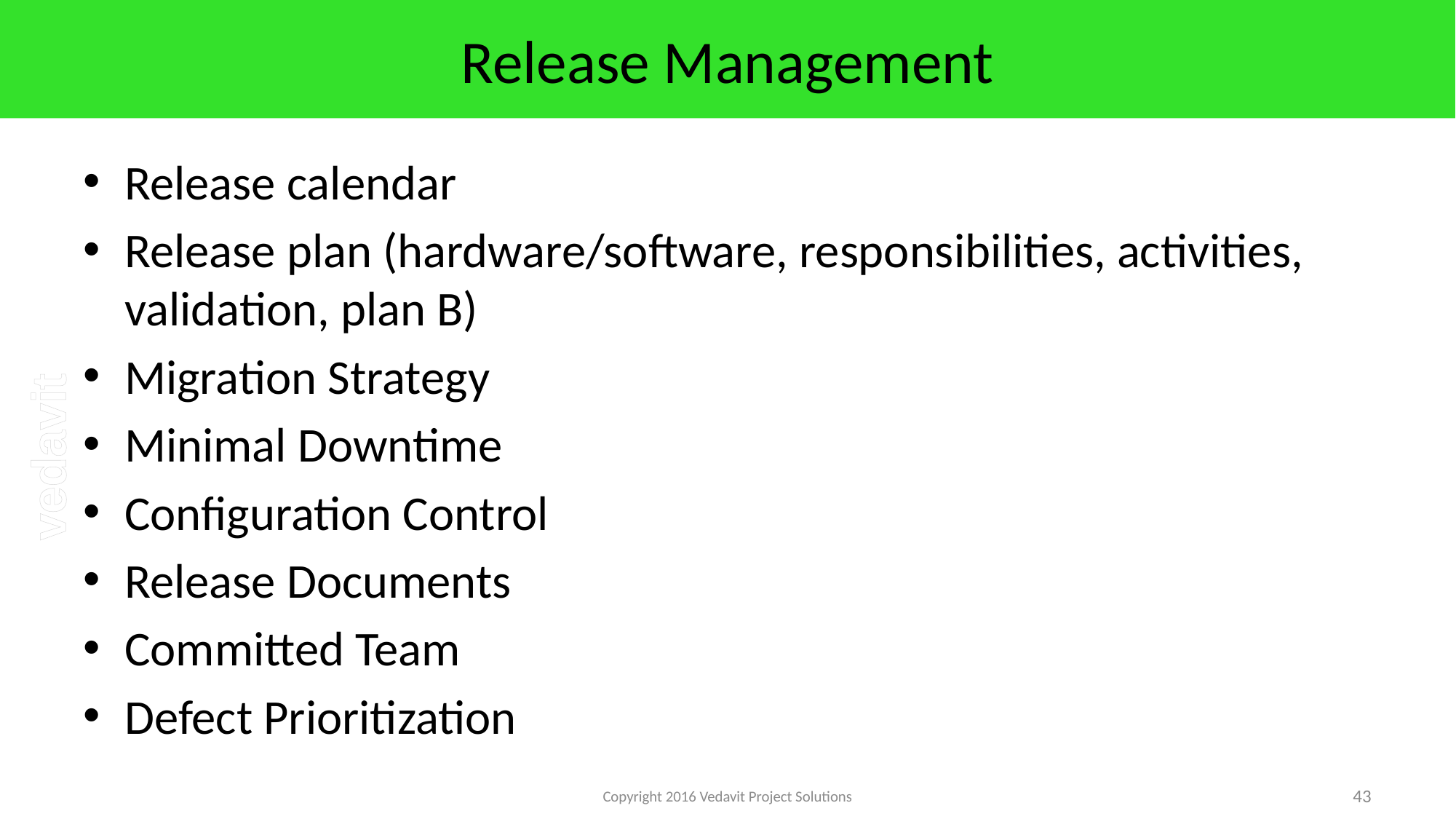

# Release Management
Release calendar
Release plan (hardware/software, responsibilities, activities, validation, plan B)
Migration Strategy
Minimal Downtime
Configuration Control
Release Documents
Committed Team
Defect Prioritization
Copyright 2016 Vedavit Project Solutions
43